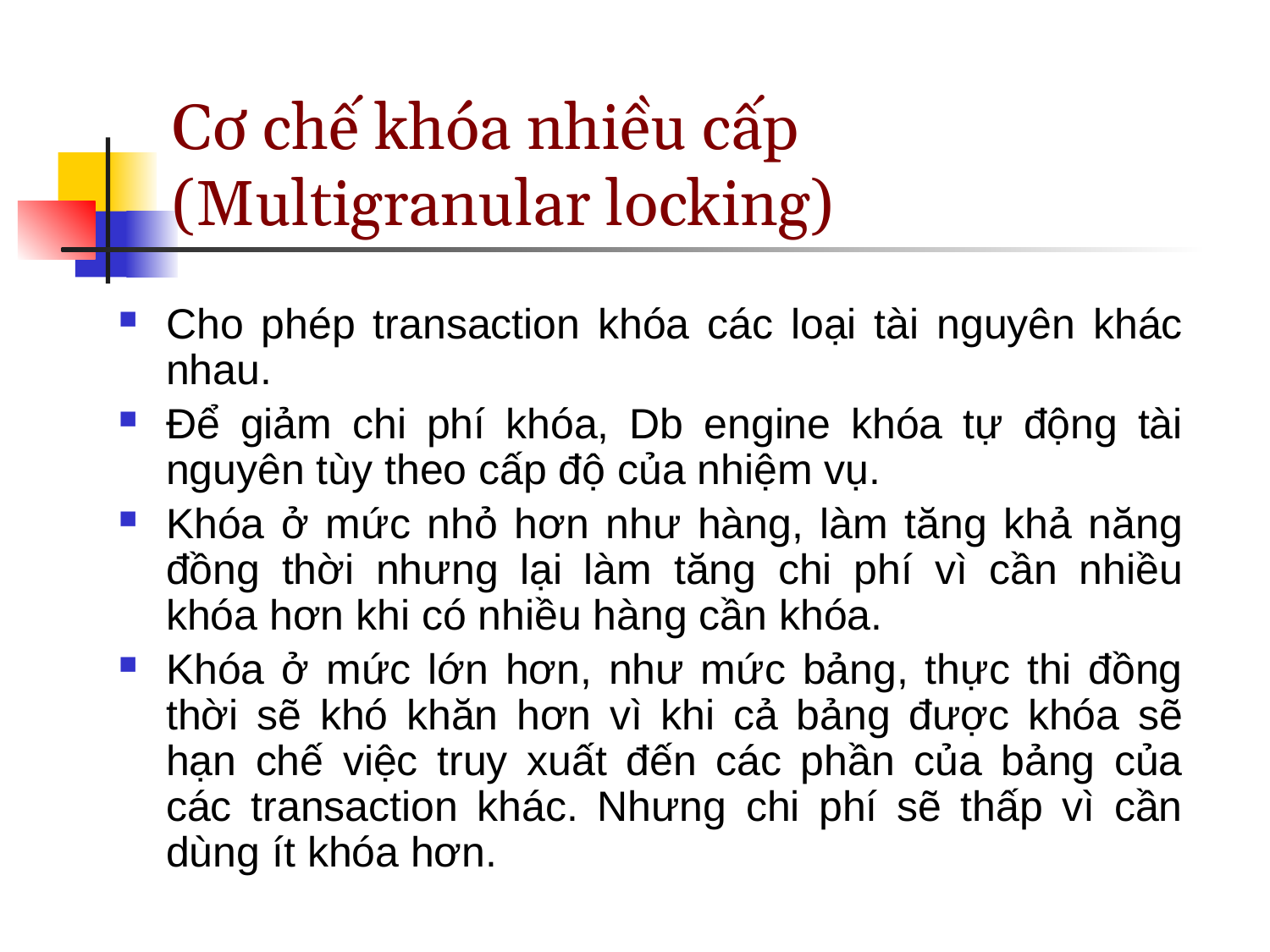

# Cơ chế khóa nhiều cấp (Multigranular locking)
Cho phép transaction khóa các loại tài nguyên khác nhau.
Để giảm chi phí khóa, Db engine khóa tự động tài nguyên tùy theo cấp độ của nhiệm vụ.
Khóa ở mức nhỏ hơn như hàng, làm tăng khả năng đồng thời nhưng lại làm tăng chi phí vì cần nhiều khóa hơn khi có nhiều hàng cần khóa.
Khóa ở mức lớn hơn, như mức bảng, thực thi đồng thời sẽ khó khăn hơn vì khi cả bảng được khóa sẽ hạn chế việc truy xuất đến các phần của bảng của các transaction khác. Nhưng chi phí sẽ thấp vì cần dùng ít khóa hơn.